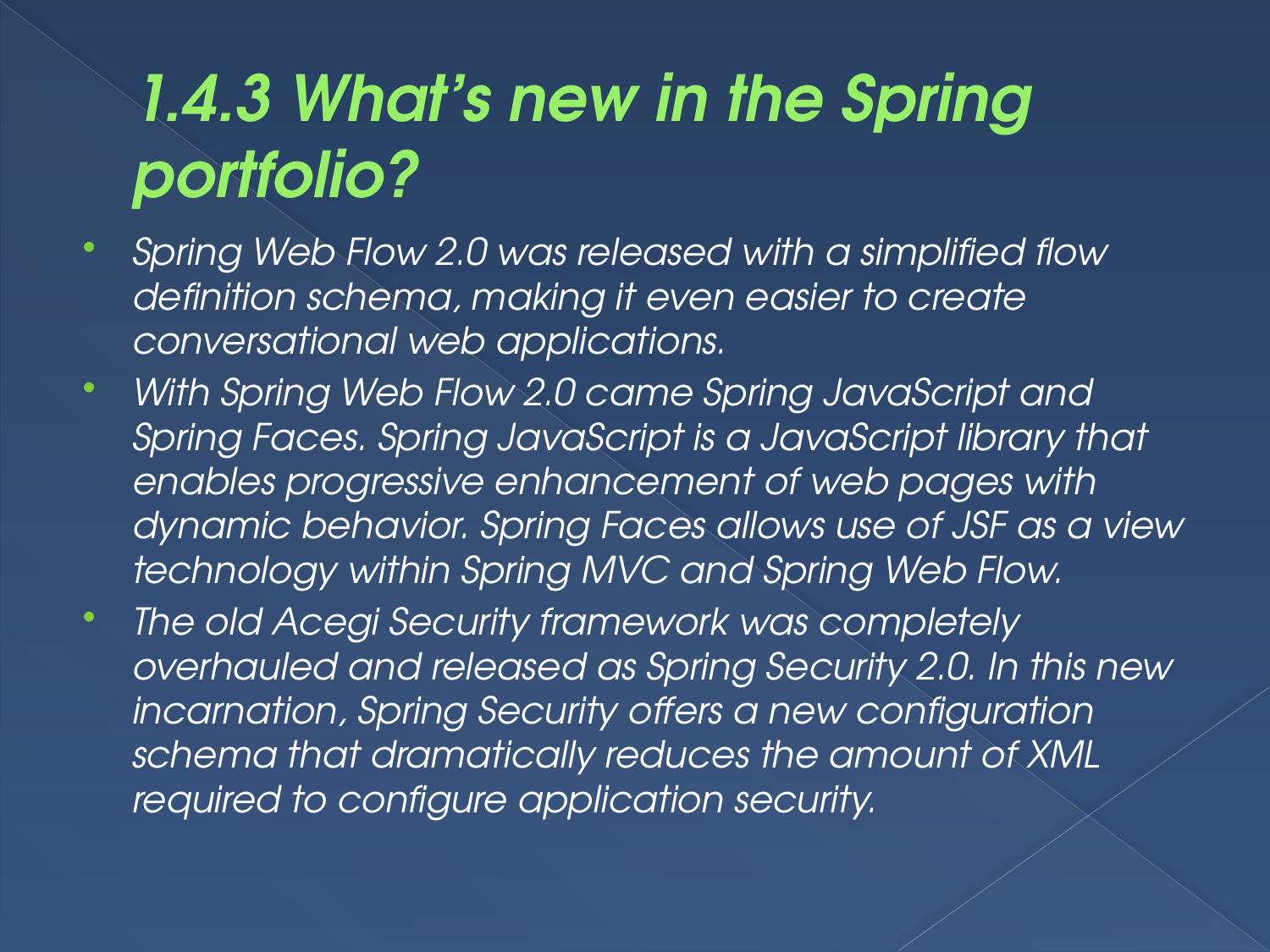

# 1.4.3 What’s new in the Spring portfolio?
Spring Web Flow 2.0 was released with a simplified flow definition schema, making it even easier to create conversational web applications.
With Spring Web Flow 2.0 came Spring JavaScript and Spring Faces. Spring JavaScript is a JavaScript library that enables progressive enhancement of web pages with dynamic behavior. Spring Faces allows use of JSF as a view technology within Spring MVC and Spring Web Flow.
The old Acegi Security framework was completely overhauled and released as Spring Security 2.0. In this new incarnation, Spring Security offers a new configuration schema that dramatically reduces the amount of XML required to configure application security.